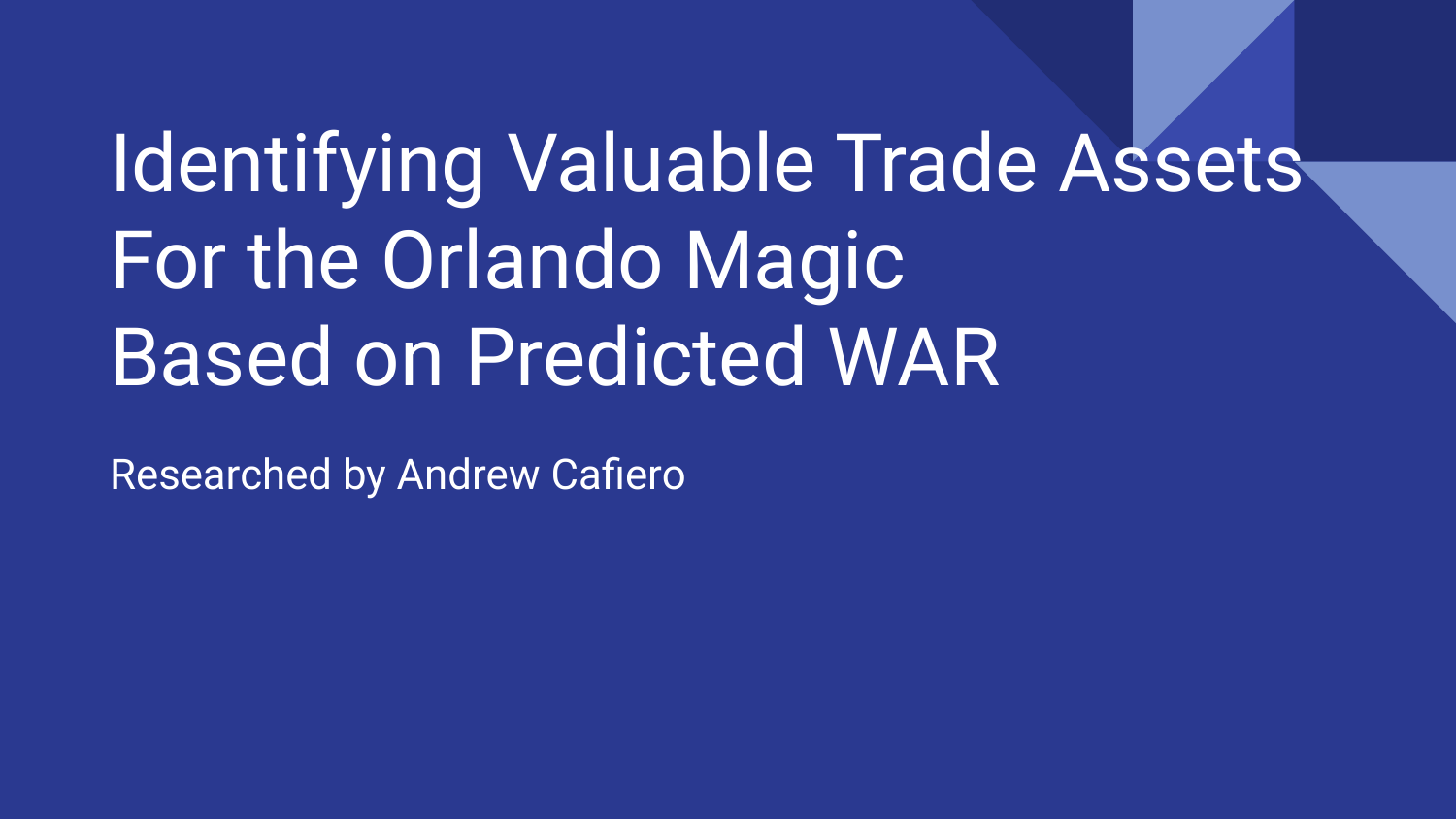

# Identifying Valuable Trade Assets
For the Orlando Magic
Based on Predicted WAR
Researched by Andrew Cafiero